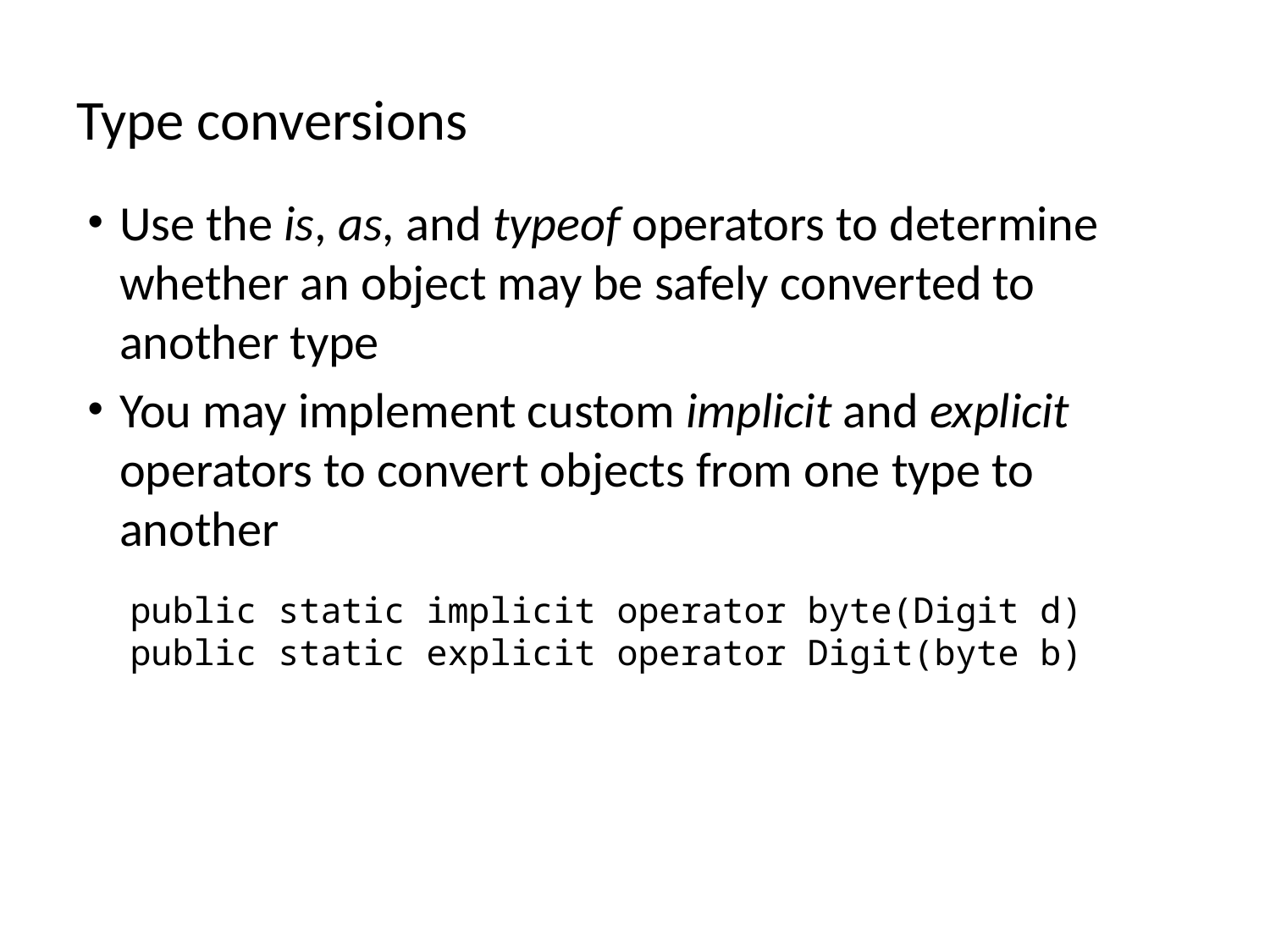

# Type conversions
Use the is, as, and typeof operators to determine whether an object may be safely converted to another type
You may implement custom implicit and explicit operators to convert objects from one type to another
  public static implicit operator byte(Digit d)
  public static explicit operator Digit(byte b)